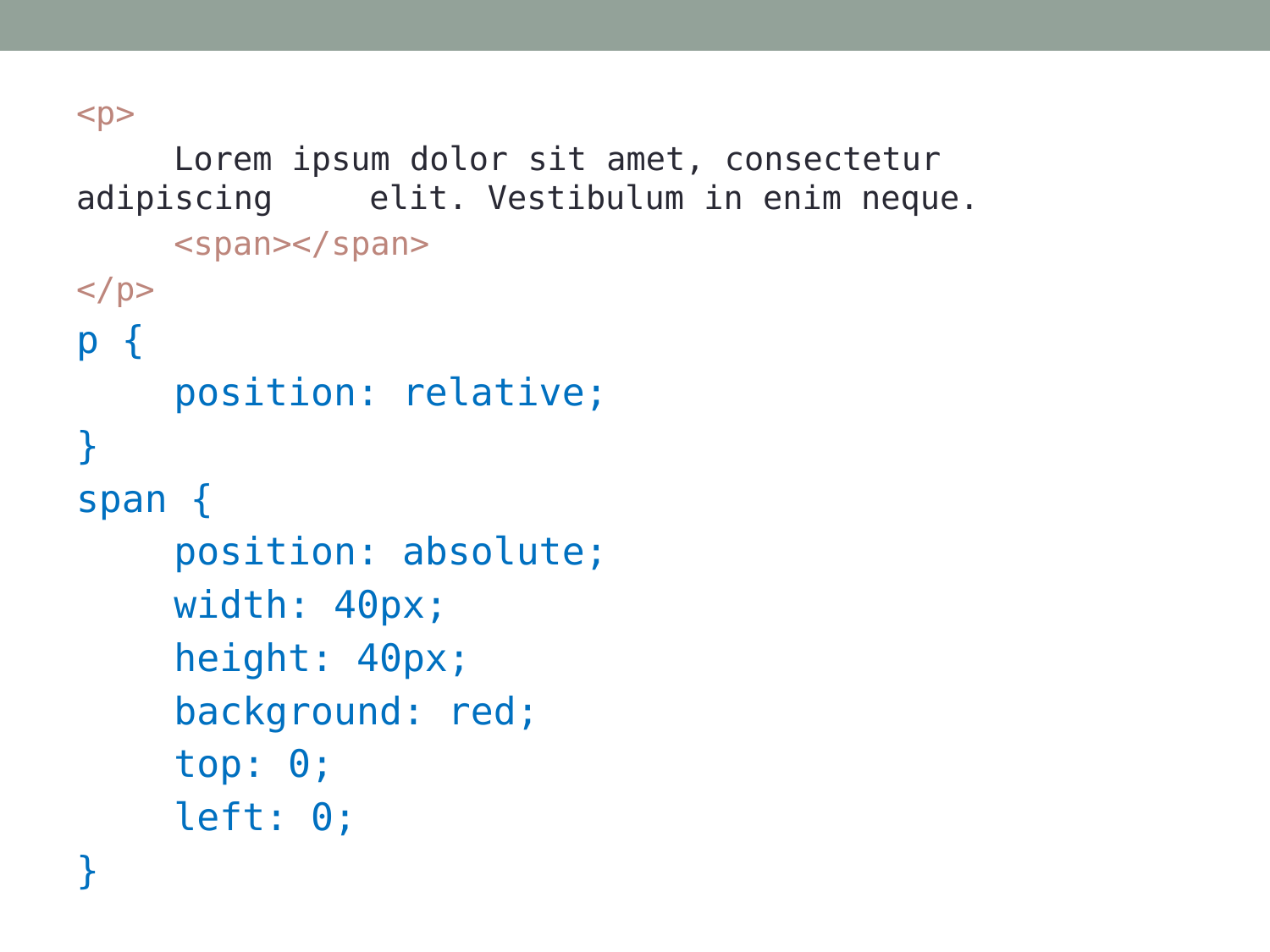

<p>
	Lorem ipsum dolor sit amet, consectetur 	adipiscing 	elit. Vestibulum in enim neque.
	<span></span>
</p>
p {
	position: relative;
}
span {
	position: absolute;
	width: 40px;
	height: 40px;
	background: red;
	top: 0;
	left: 0;
}